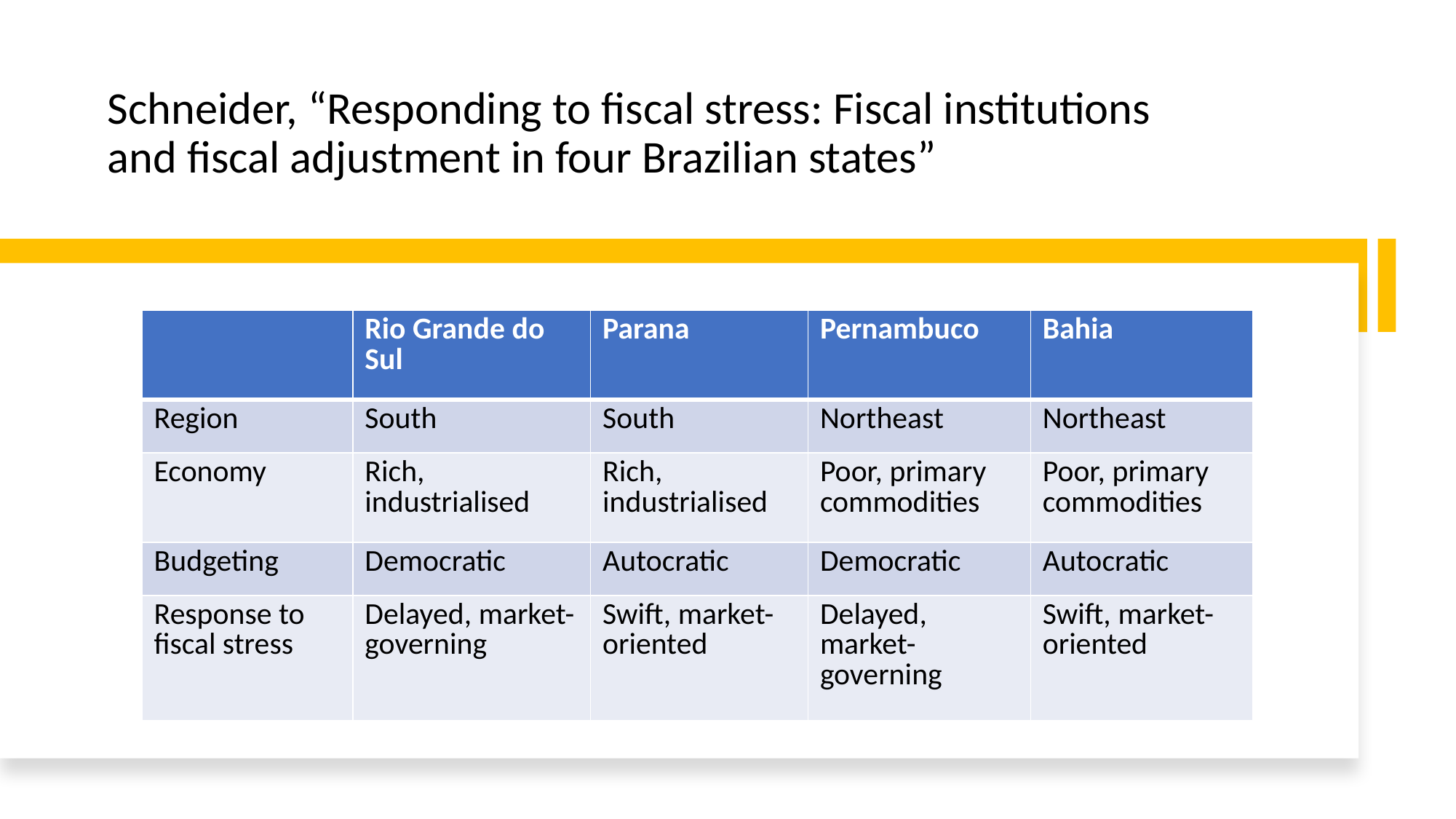

# Schneider, “Responding to fiscal stress: Fiscal institutions and fiscal adjustment in four Brazilian states”

|  | Rio Grande do Sul | Parana | Pernambuco | Bahia |
| --- | --- | --- | --- | --- |
| Region | South | South | Northeast | Northeast |
| Economy | Rich, industrialised | Rich, industrialised | Poor, primary commodities | Poor, primary commodities |
| Budgeting | Democratic | Autocratic | Democratic | Autocratic |
| Response to fiscal stress | Delayed, market-governing | Swift, market-oriented | Delayed, market-governing | Swift, market-oriented |